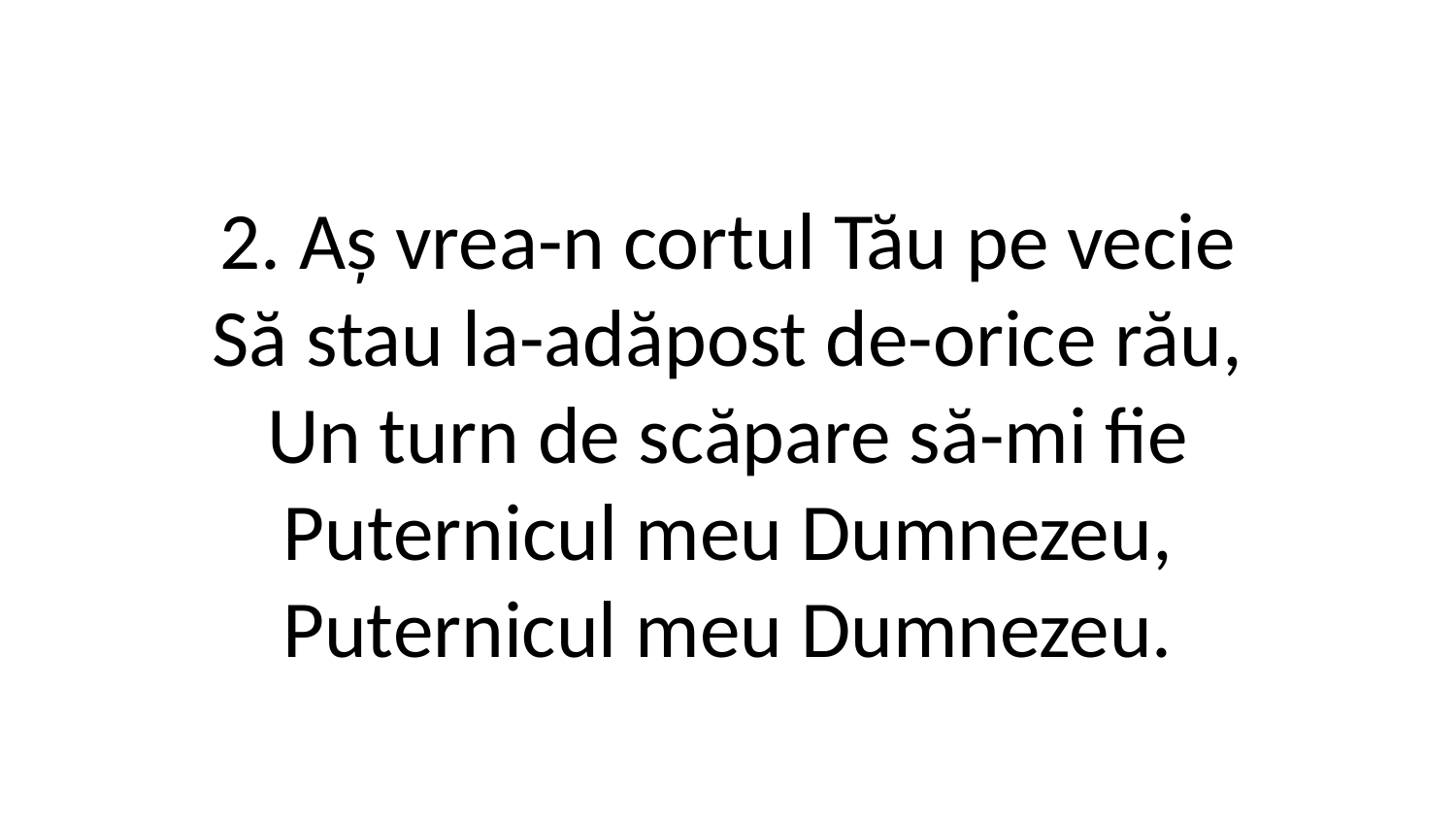

2. Aș vrea-n cortul Tău pe vecie
Să stau la-adăpost de-orice rău,
Un turn de scăpare să-mi fie
Puternicul meu Dumnezeu,
Puternicul meu Dumnezeu.